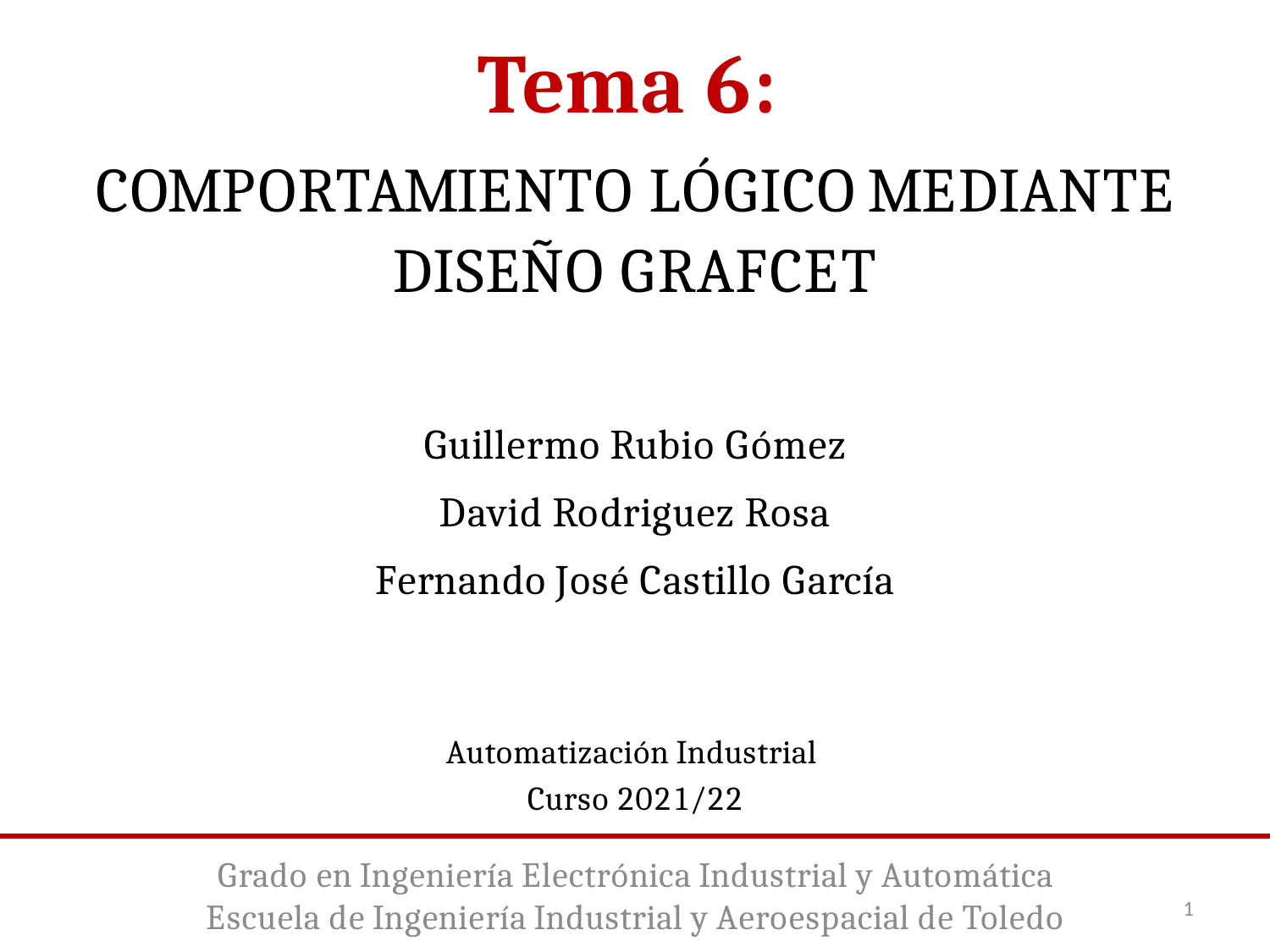

Tema 6:
COMPORTAMIENTO LÓGICO MEDIANTE DISEÑO GRAFCET

Guillermo Rubio Gómez
David Rodriguez Rosa
Fernando José Castillo García
Automatización Industrial
Curso 2021/22
Grado en Ingeniería Electrónica Industrial y Automática
Escuela de Ingeniería Industrial y Aeroespacial de Toledo
1